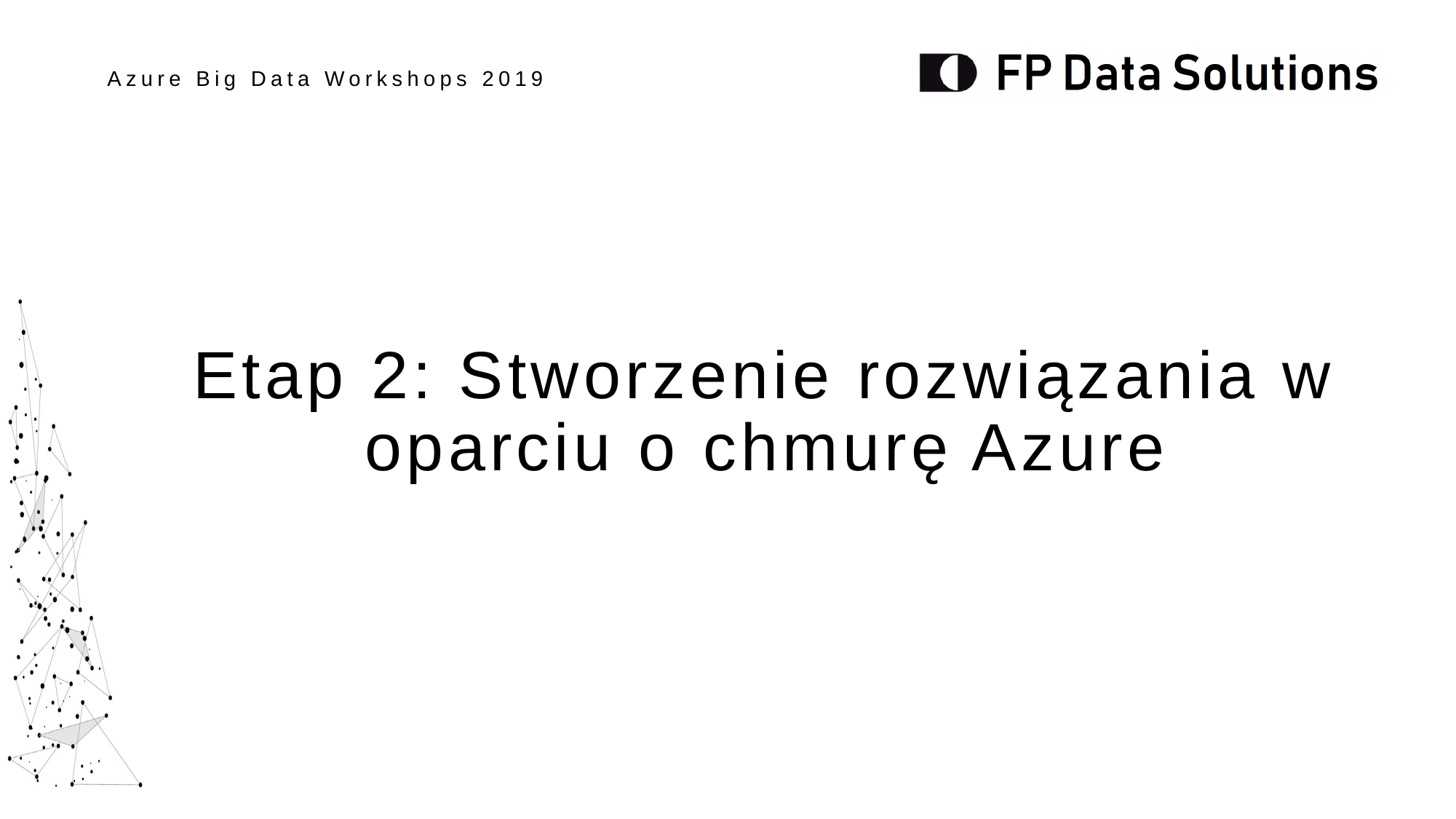

Etap 2: Stworzenie rozwiązania w oparciu o chmurę Azure